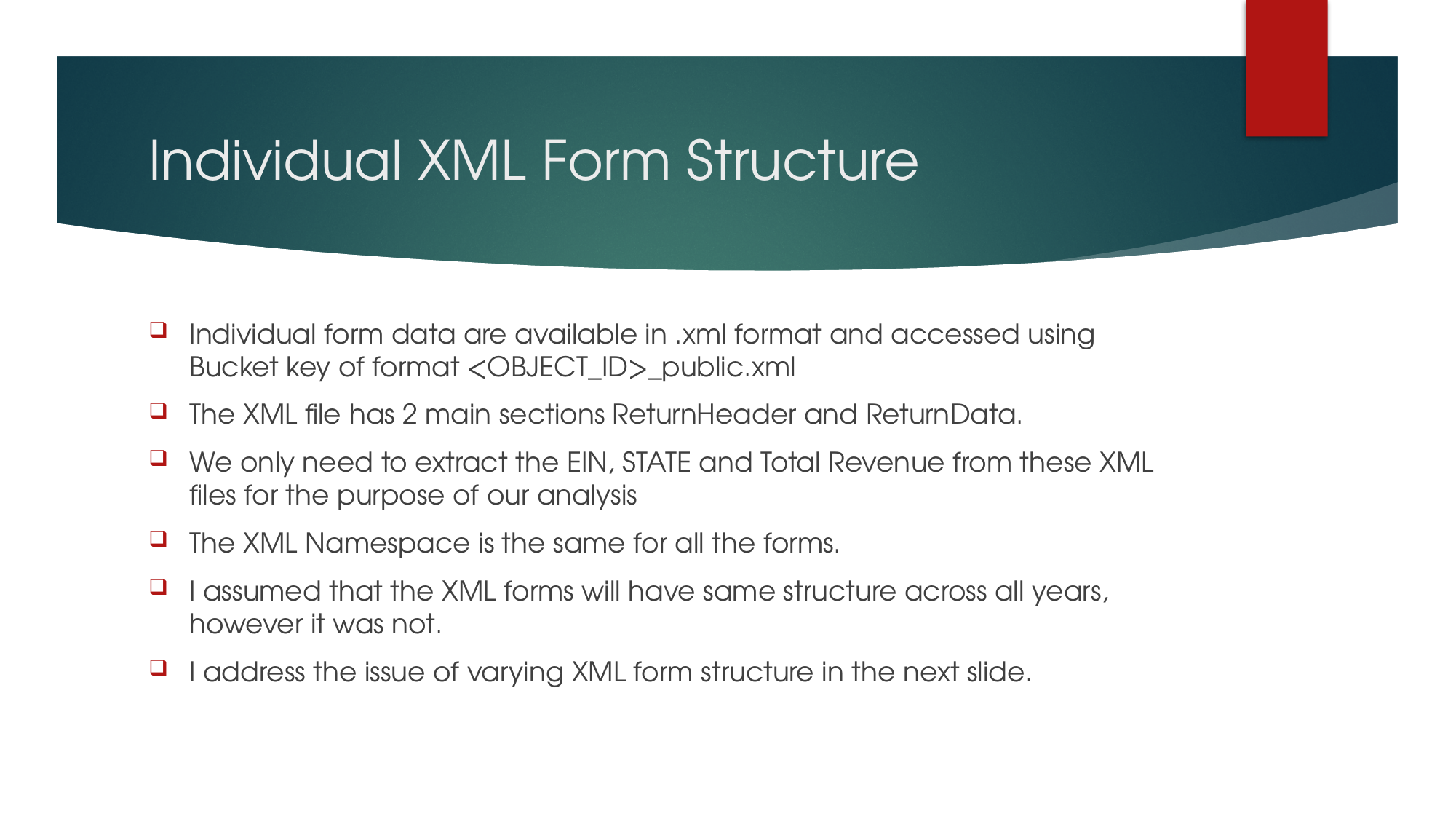

# Individual XML Form Structure
Individual form data are available in .xml format and accessed using Bucket key of format <OBJECT_ID>_public.xml
The XML file has 2 main sections ReturnHeader and ReturnData.
We only need to extract the EIN, STATE and Total Revenue from these XML files for the purpose of our analysis
The XML Namespace is the same for all the forms.
I assumed that the XML forms will have same structure across all years, however it was not.
I address the issue of varying XML form structure in the next slide.